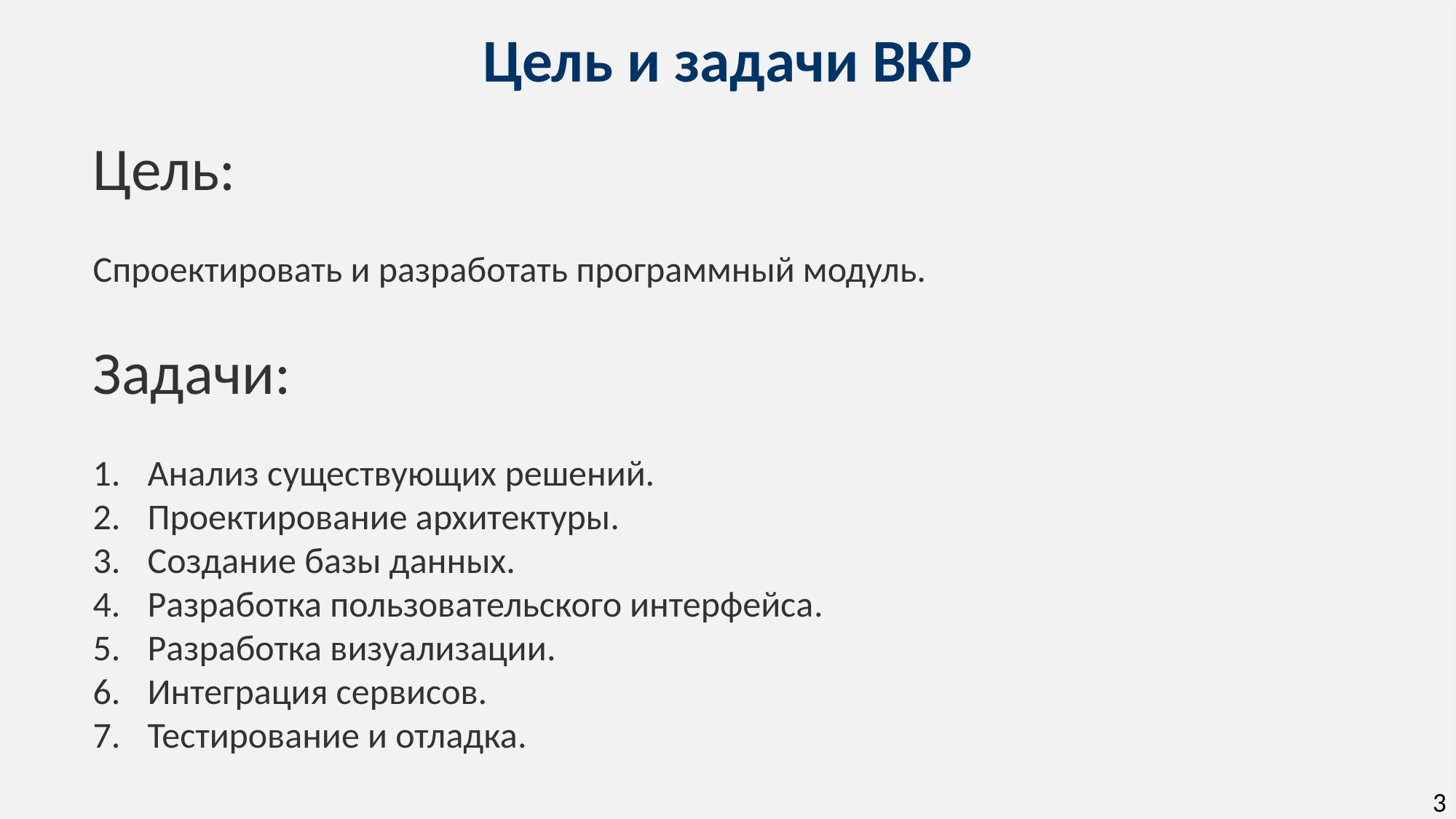

Цель и задачи ВКР

Цель:

Спроектировать и разработать программный модуль.

Задачи:

Анализ существующих решений.
Проектирование архитектуры.
Создание базы данных.
Разработка пользовательского интерфейса.
Разработка визуализации.
Интеграция сервисов.
Тестирование и отладка.
3